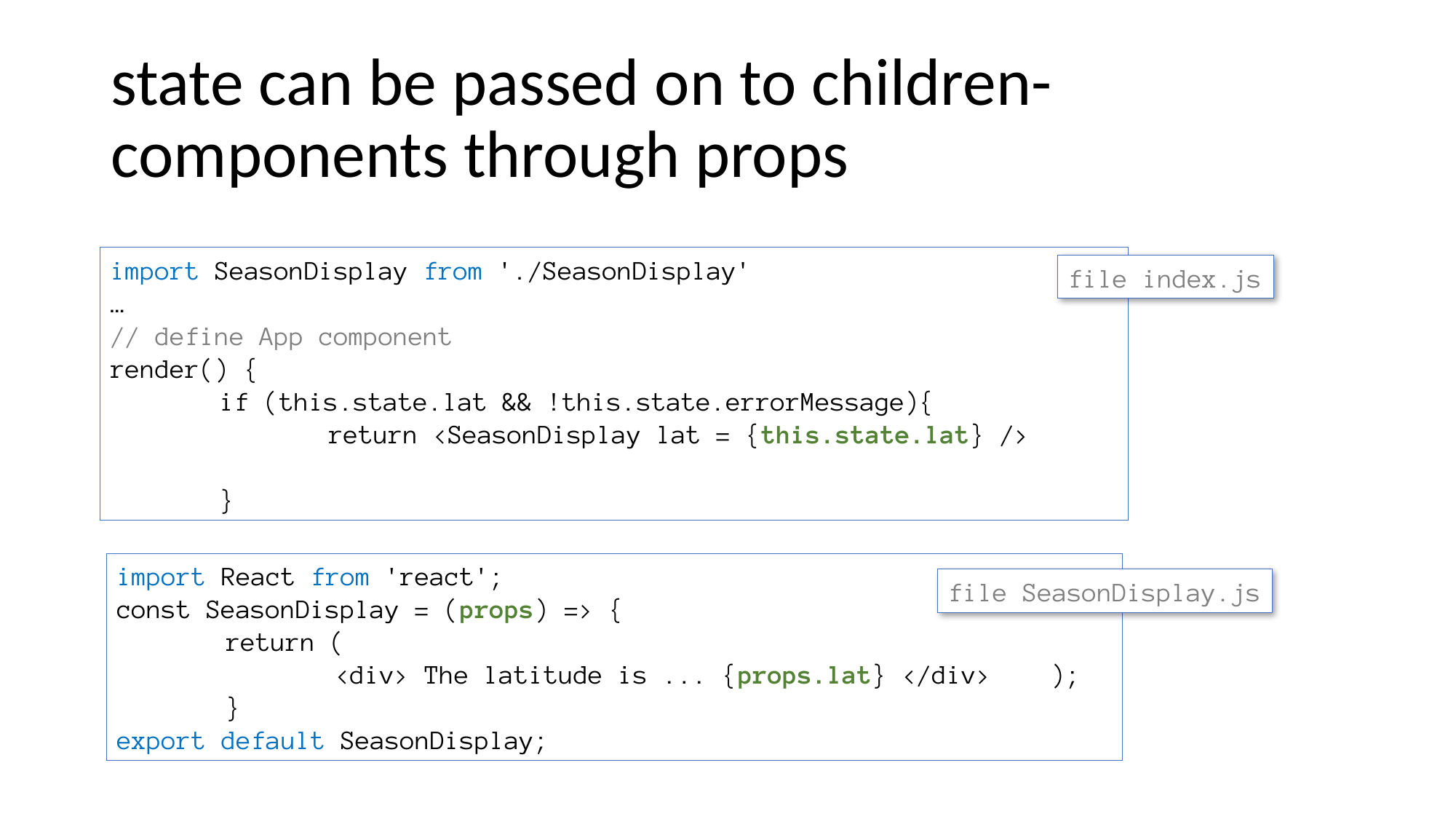

# state can be passed on to children-components through props
import SeasonDisplay from './SeasonDisplay'
…
// define App component
render() {
	if (this.state.lat && !this.state.errorMessage){				return <SeasonDisplay lat = {this.state.lat} />
	}
file index.js
import React from 'react';
const SeasonDisplay = (props) => {
	return (
		<div> The latitude is ... {props.lat} </div>    );
	}
export default SeasonDisplay;
file SeasonDisplay.js